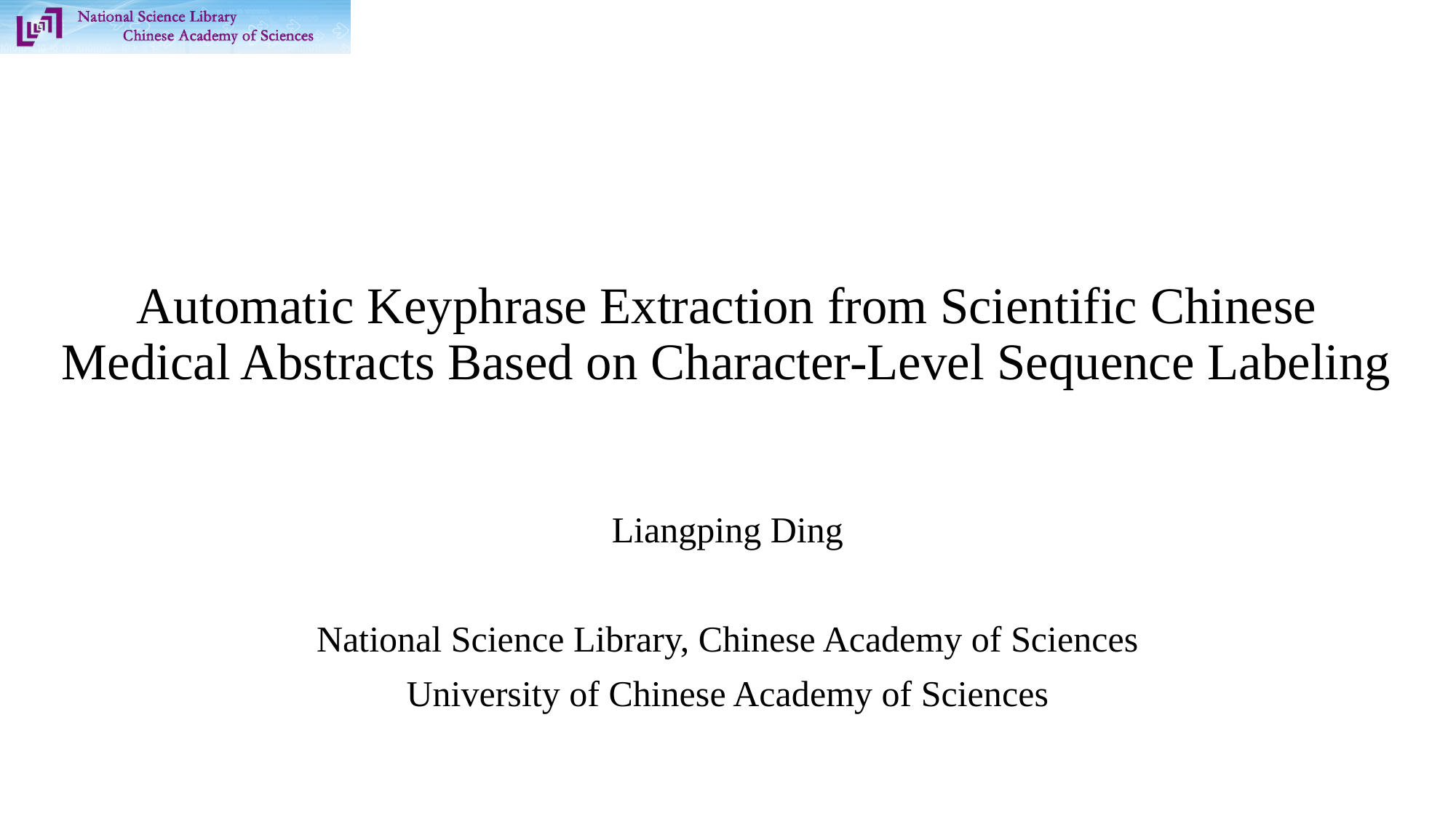

# Automatic Keyphrase Extraction from Scientific Chinese Medical Abstracts Based on Character-Level Sequence Labeling
Liangping Ding

National Science Library, Chinese Academy of Sciences
University of Chinese Academy of Sciences